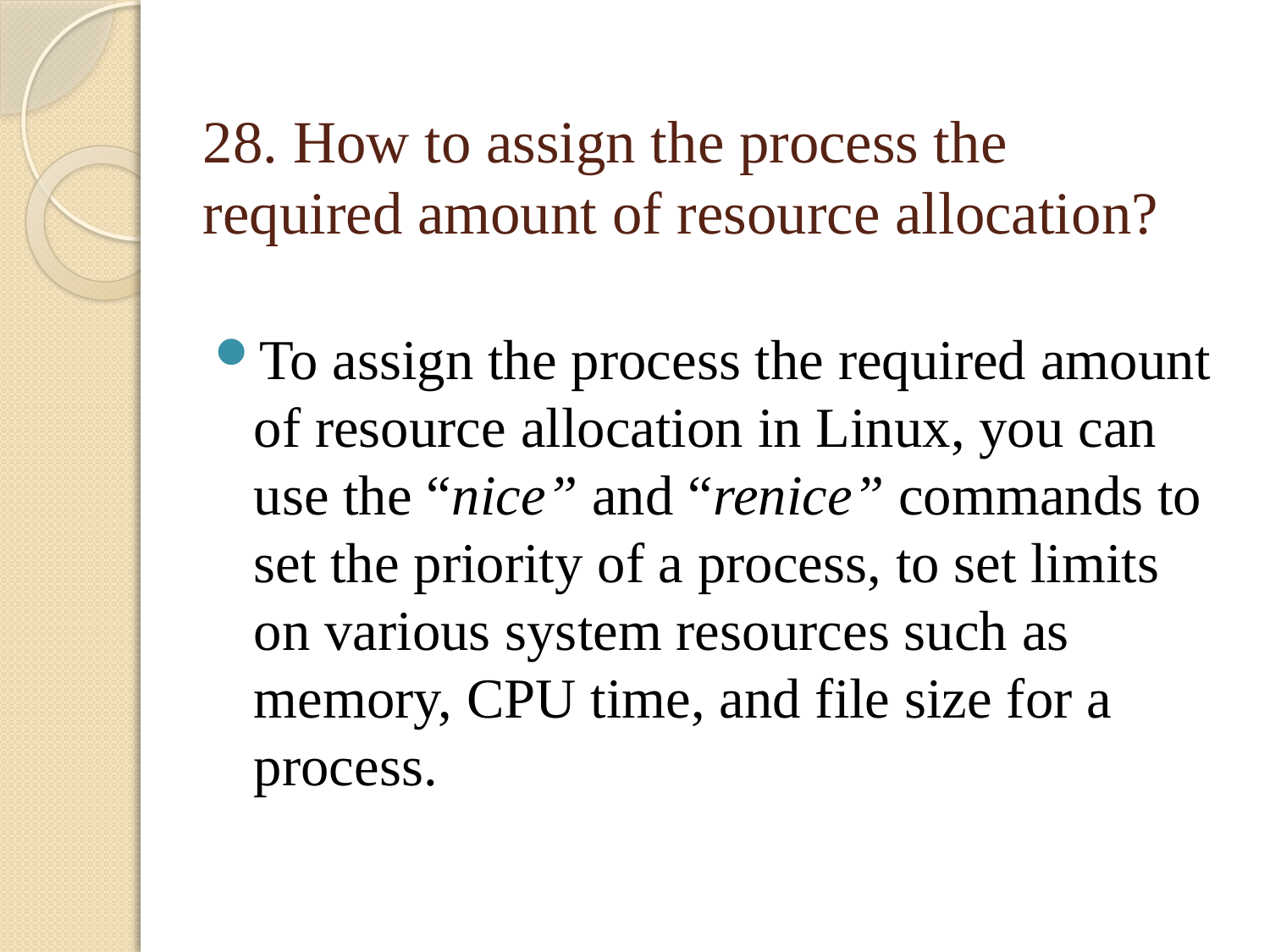

# 28. How to assign the process the required amount of resource allocation?
To assign the process the required amount of resource allocation in Linux, you can use the “nice” and “renice” commands to set the priority of a process, to set limits on various system resources such as memory, CPU time, and file size for a process.